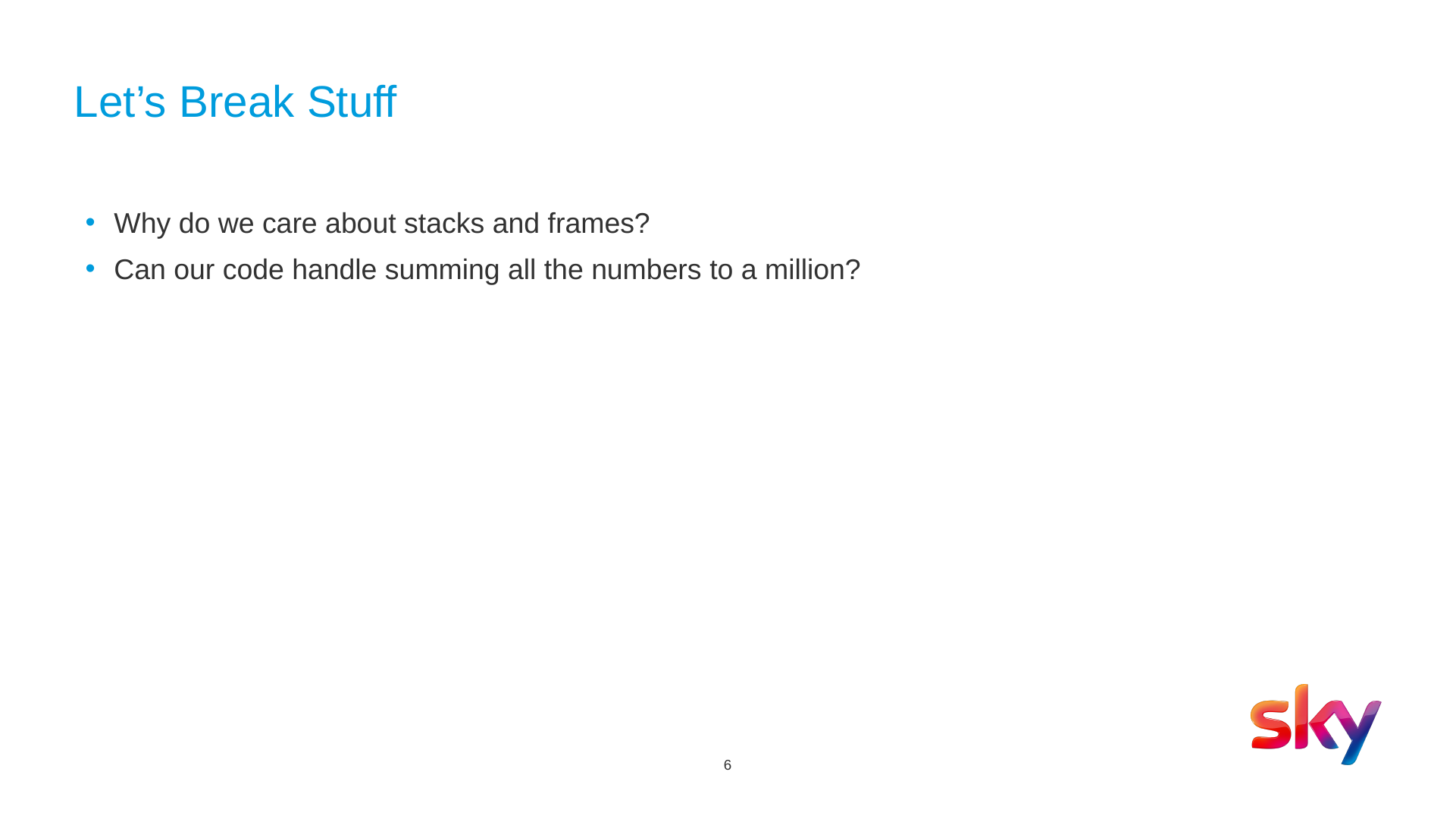

# Let’s Break Stuff
Why do we care about stacks and frames?
Can our code handle summing all the numbers to a million?